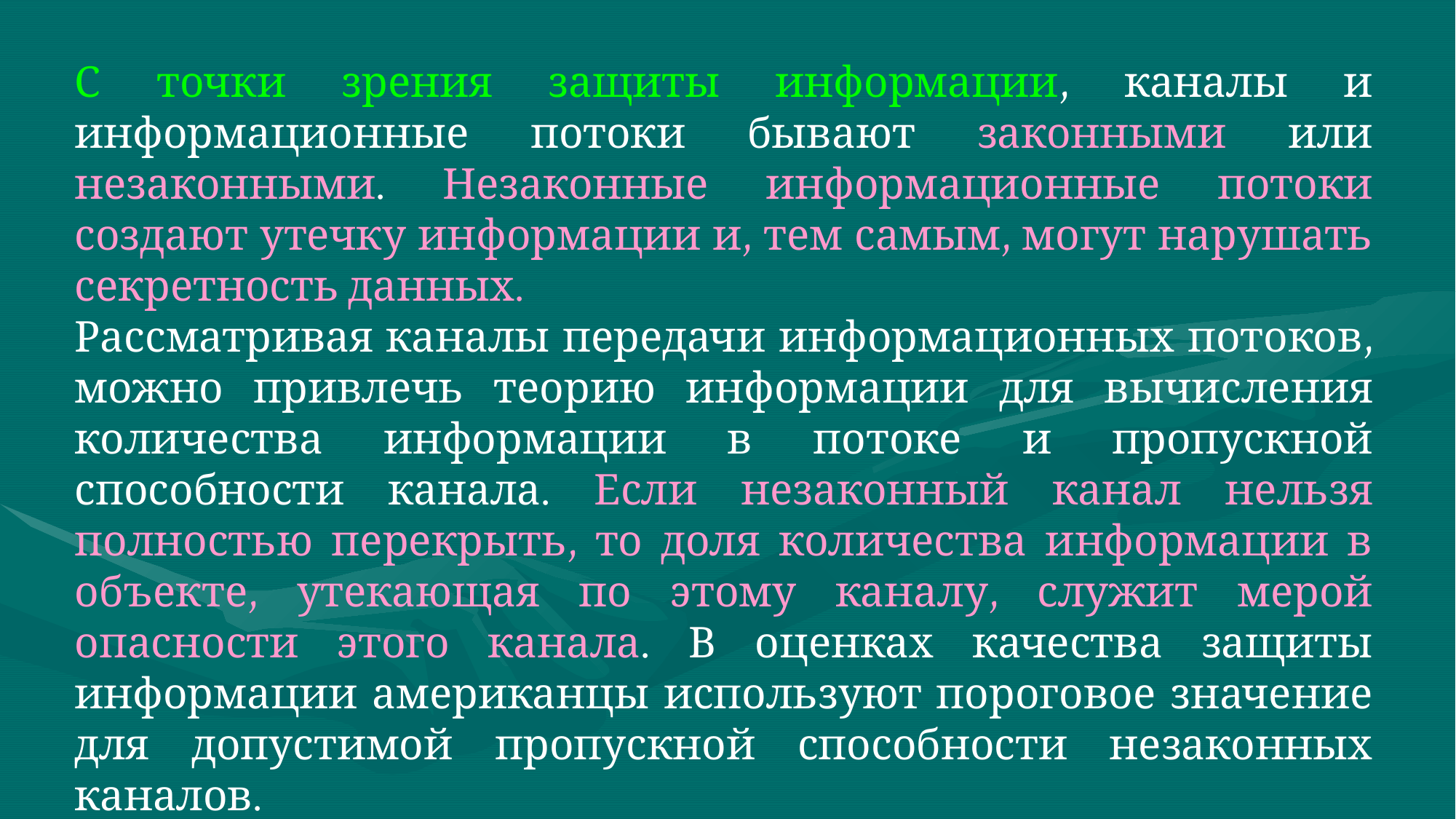

С точки зрения защиты информации, каналы и информационные потоки бывают законными или незаконными. Незаконные информационные потоки создают утечку информации и, тем самым, могут нарушать секретность данных.
Рассматривая каналы передачи информационных потоков, можно привлечь теорию информации для вычисления количества информации в потоке и пропускной способности канала. Если незаконный канал нельзя полностью перекрыть, то доля количества информации в объекте, утекающая по этому каналу, служит мерой опасности этого канала. В оценках качества защиты информации американцы используют пороговое значение для допустимой пропускной способности незаконных каналов.